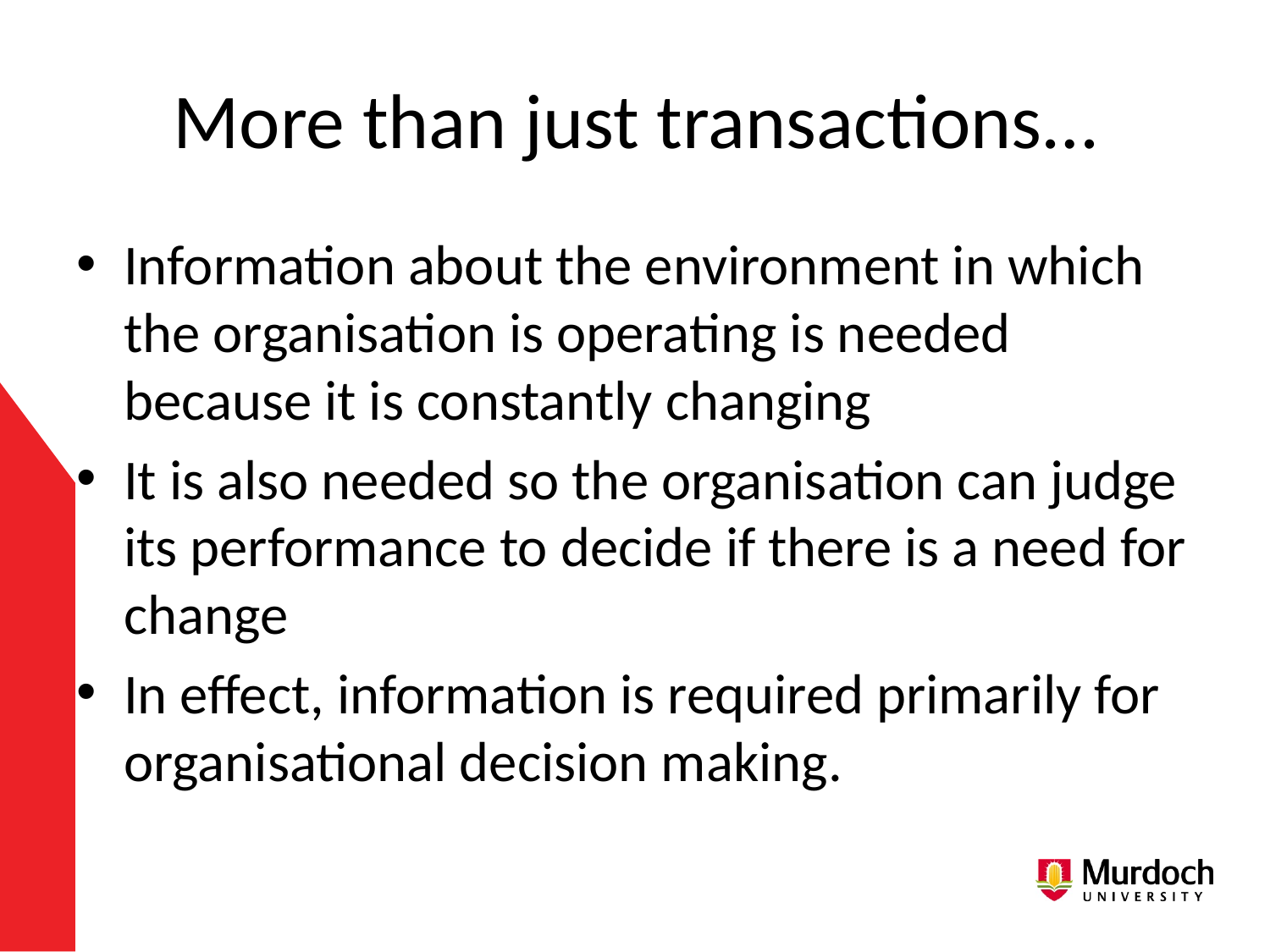

# More than just transactions…
Information about the environment in which the organisation is operating is needed because it is constantly changing
It is also needed so the organisation can judge its performance to decide if there is a need for change
In effect, information is required primarily for organisational decision making.